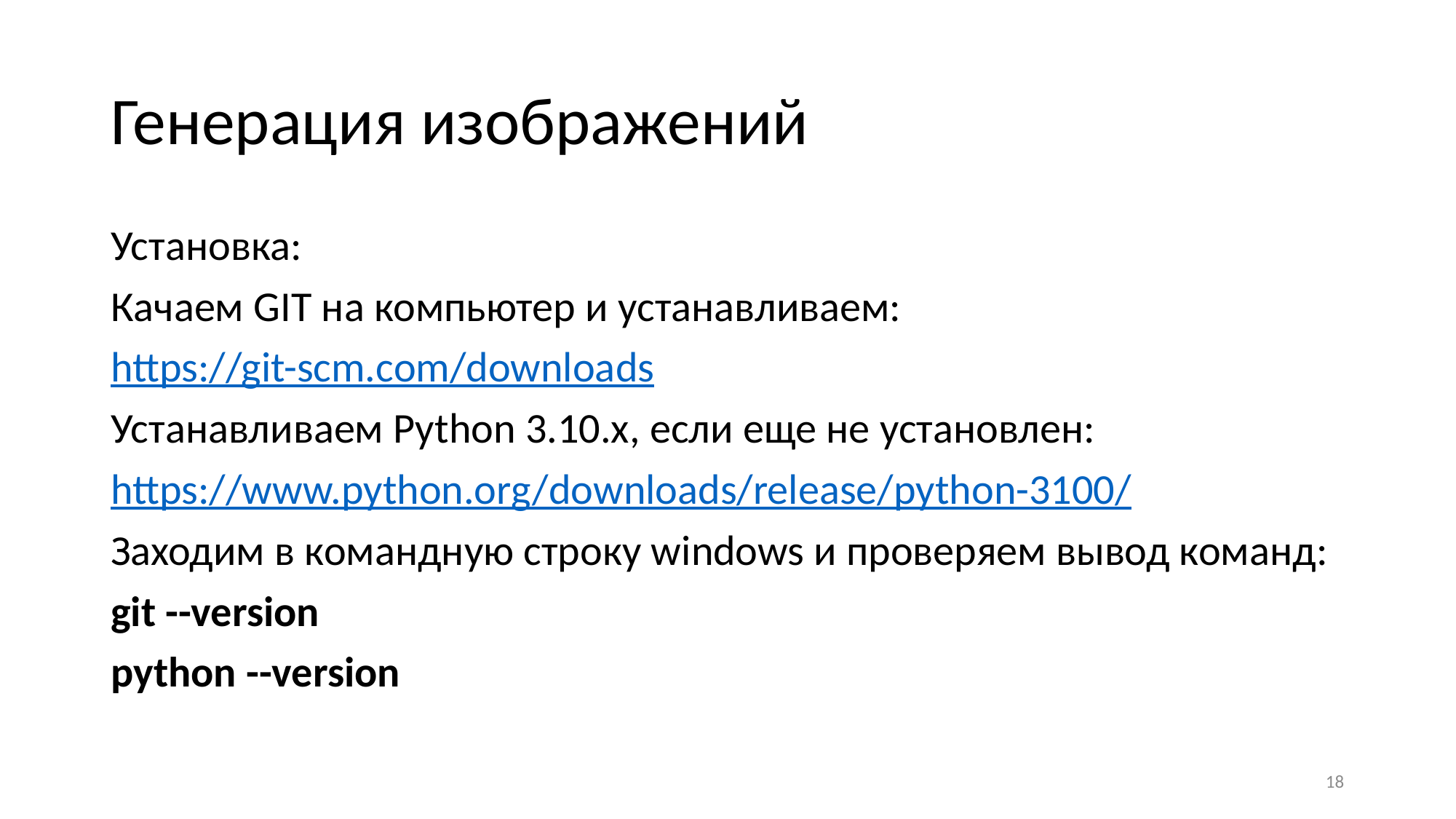

# Генерация изображений
Установка:
Качаем GIT на компьютер и устанавливаем:
https://git-scm.com/downloads
Устанавливаем Python 3.10.x, если еще не установлен:
https://www.python.org/downloads/release/python-3100/
Заходим в командную строку windows и проверяем вывод команд:
git --version
python --version
18